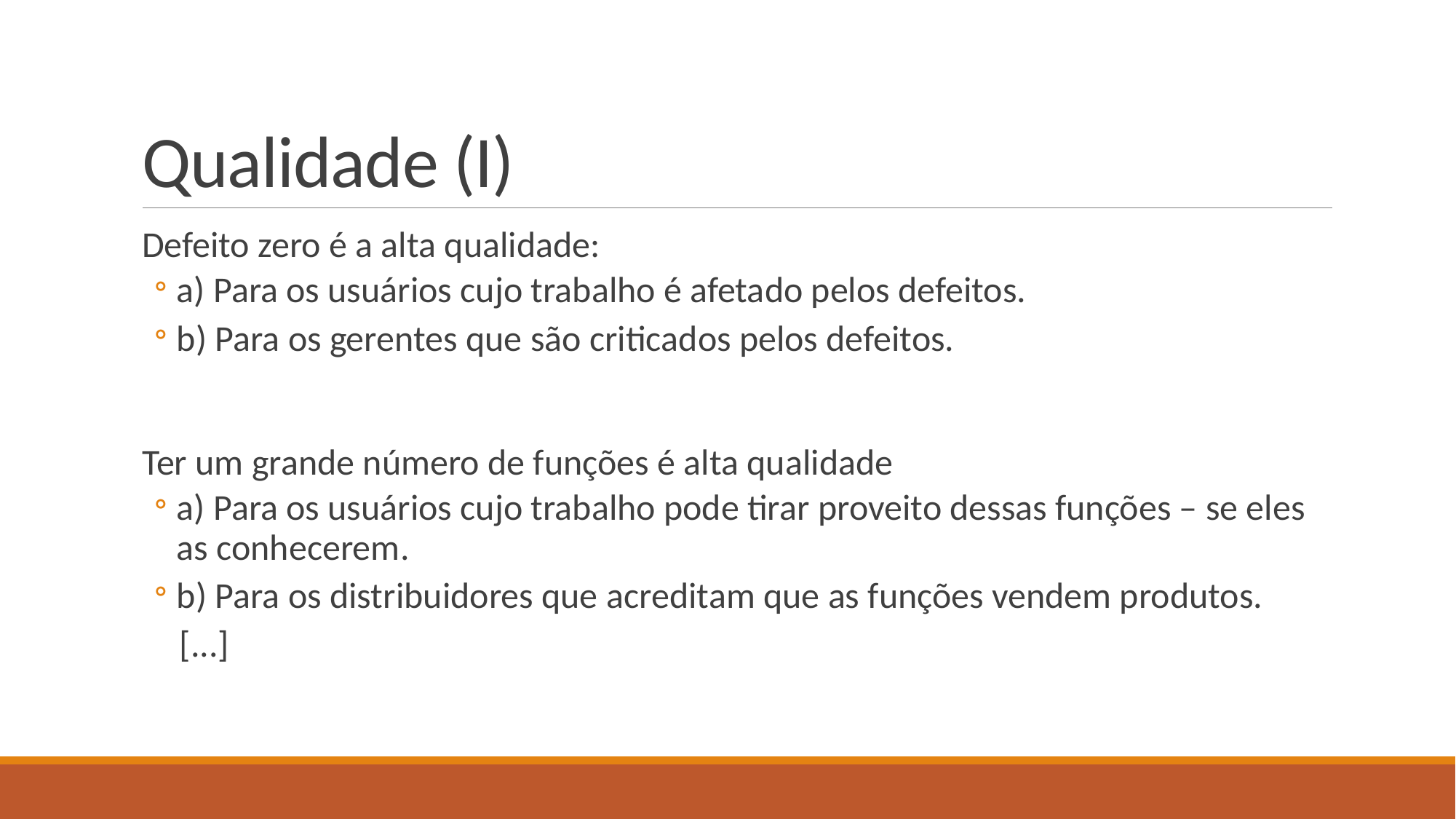

# Qualidade (I)
Defeito zero é a alta qualidade:
a) Para os usuários cujo trabalho é afetado pelos defeitos.
b) Para os gerentes que são criticados pelos defeitos.

Ter um grande número de funções é alta qualidade
a) Para os usuários cujo trabalho pode tirar proveito dessas funções – se eles as conhecerem.
b) Para os distribuidores que acreditam que as funções vendem produtos.
   [...]